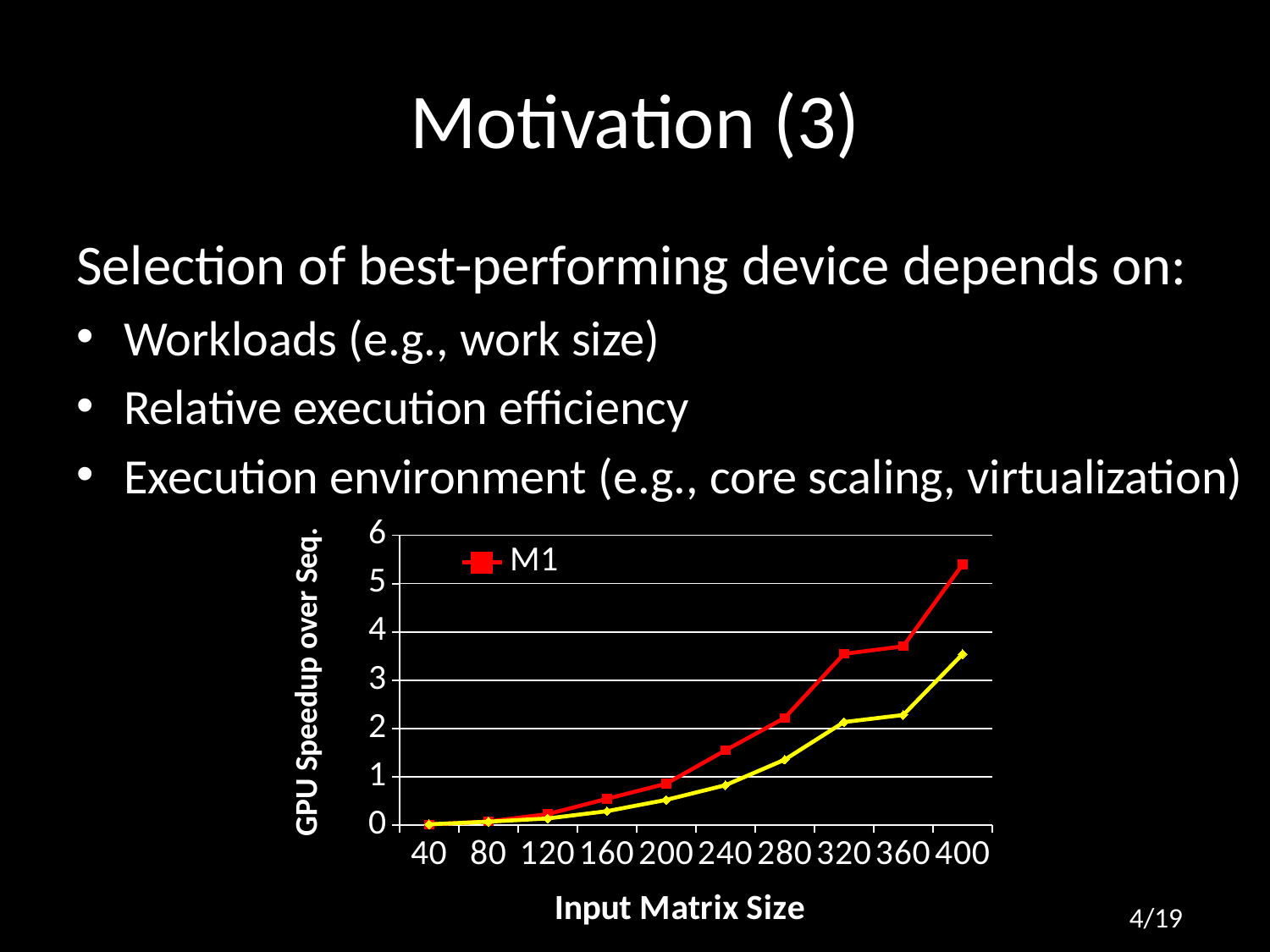

# Motivation (3)
Selection of best-performing device depends on:
Workloads (e.g., work size)
Relative execution efficiency
Execution environment (e.g., core scaling, virtualization)

### Chart

| Category | M1 | M2 |
|---|---|---|
| 40 | 0.015923625370541105 | 0.018995241438489702 |
| 80 | 0.07847968367666612 | 0.07405766417280239 |
| 120 | 0.22981693354856725 | 0.140580312708672 |
| 160 | 0.5466641434280918 | 0.29140430740981765 |
| 200 | 0.8601406726881233 | 0.5245732148909641 |
| 240 | 1.5503987465596698 | 0.8288581183267999 |
| 280 | 2.2231975624801508 | 1.356913383646058 |
| 320 | 3.5474462539512372 | 2.1364995634708737 |
| 360 | 3.703943625362811 | 2.282666283381304 |
| 400 | 5.396968969449611 | 3.5411523255368977 |
4/19